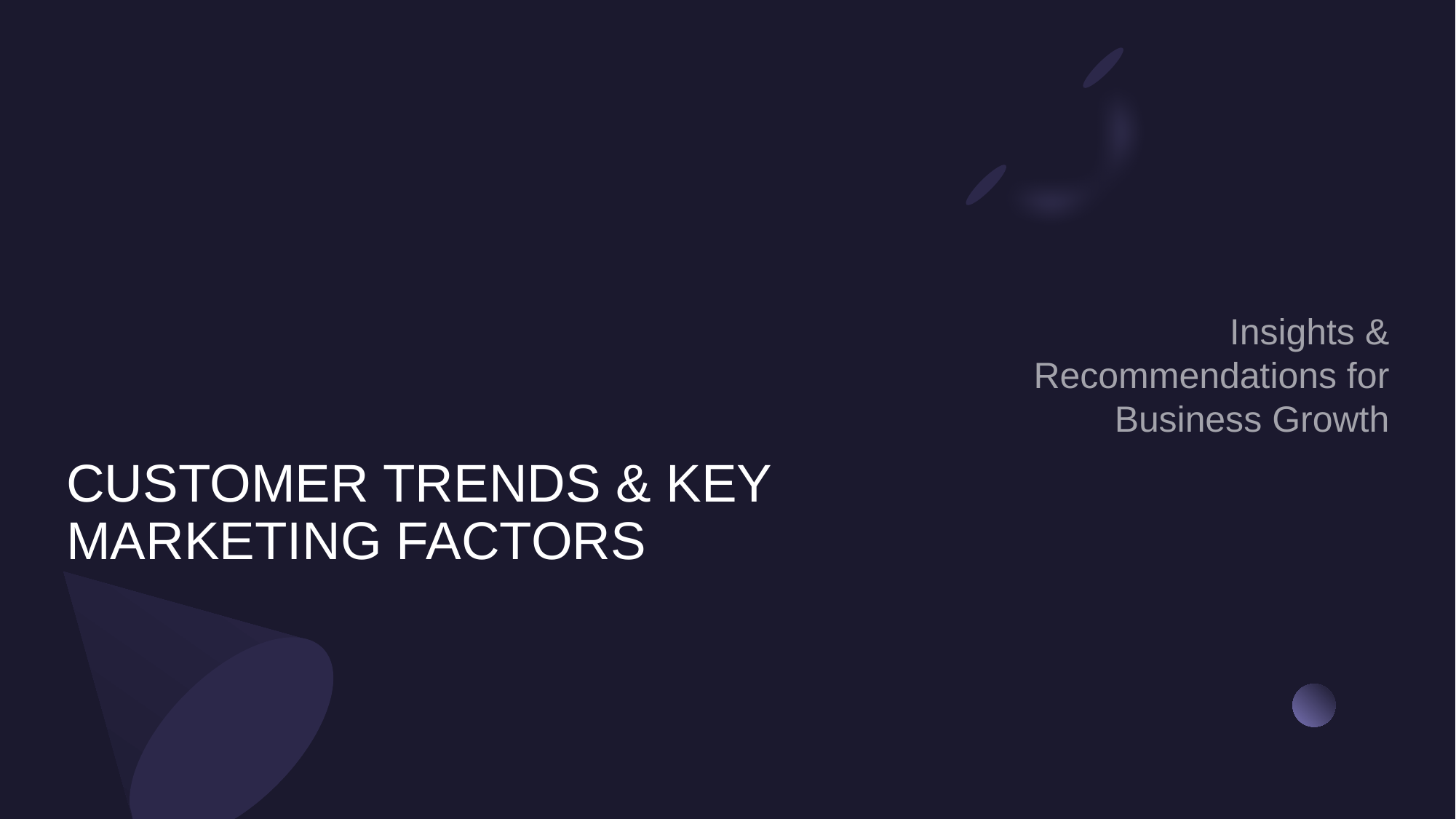

# CUSTOMER TRENDS & KEY MARKETING FACTORS

Insights & Recommendations for Business Growth